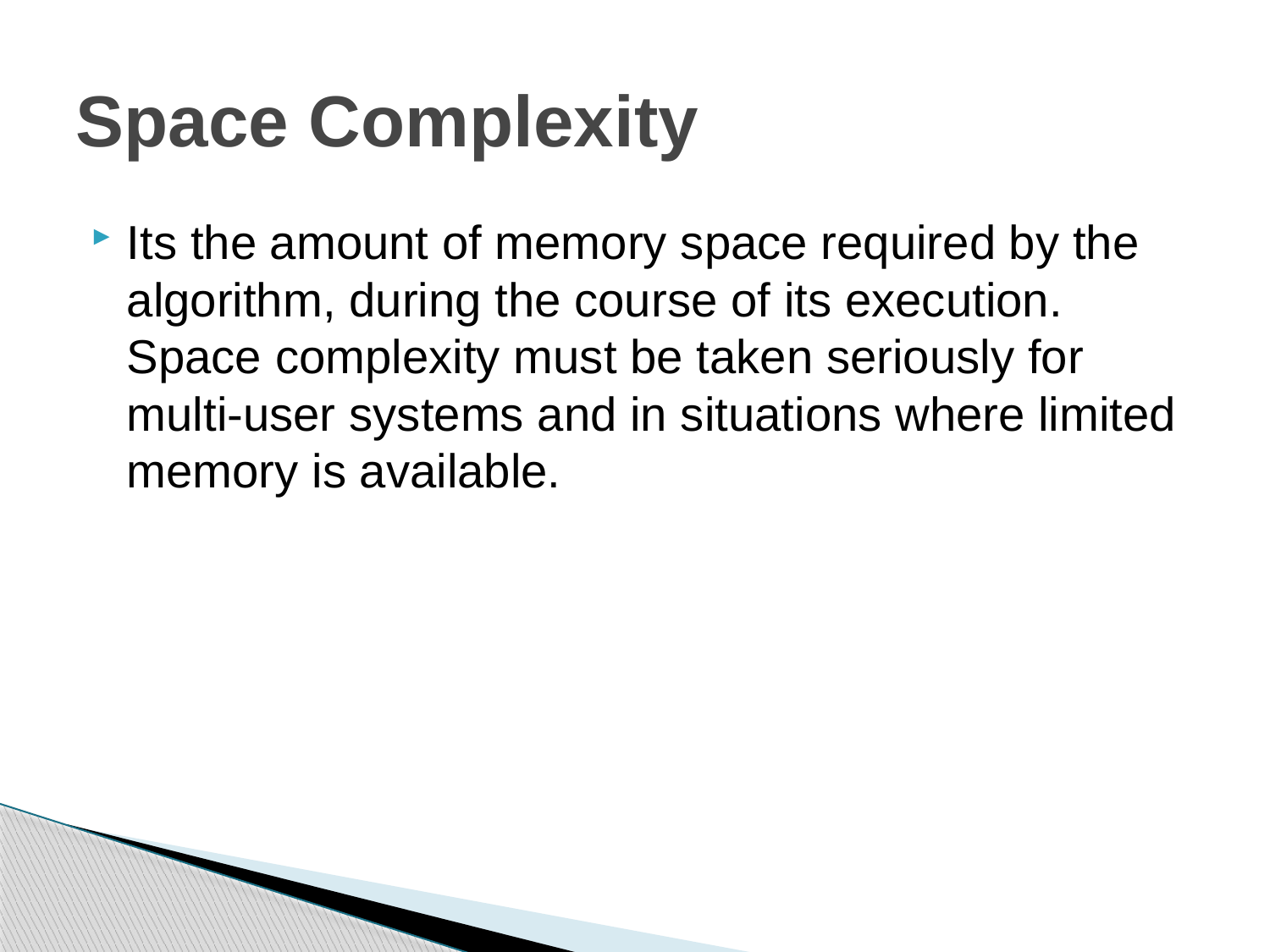

# Space Complexity
Its the amount of memory space required by the algorithm, during the course of its execution. Space complexity must be taken seriously for multi-user systems and in situations where limited memory is available.